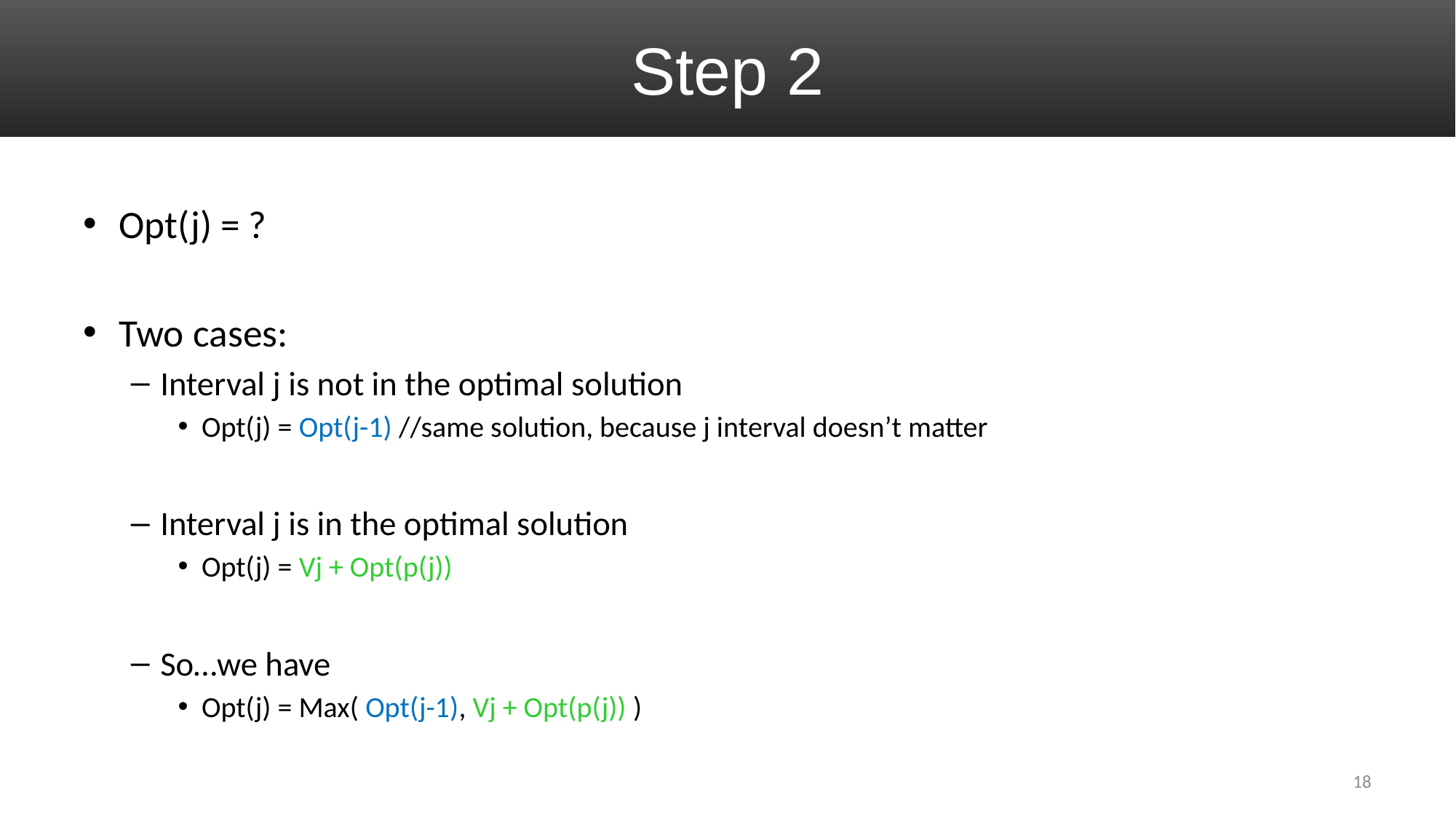

# Step 2
Opt(j) = ?

Two cases:
Interval j is not in the optimal solution
Opt(j) = Opt(j-1) //same solution, because j interval doesn’t matter

Interval j is in the optimal solution
Opt(j) = Vj + Opt(p(j))

So…we have
Opt(j) = Max( Opt(j-1), Vj + Opt(p(j)) )
18